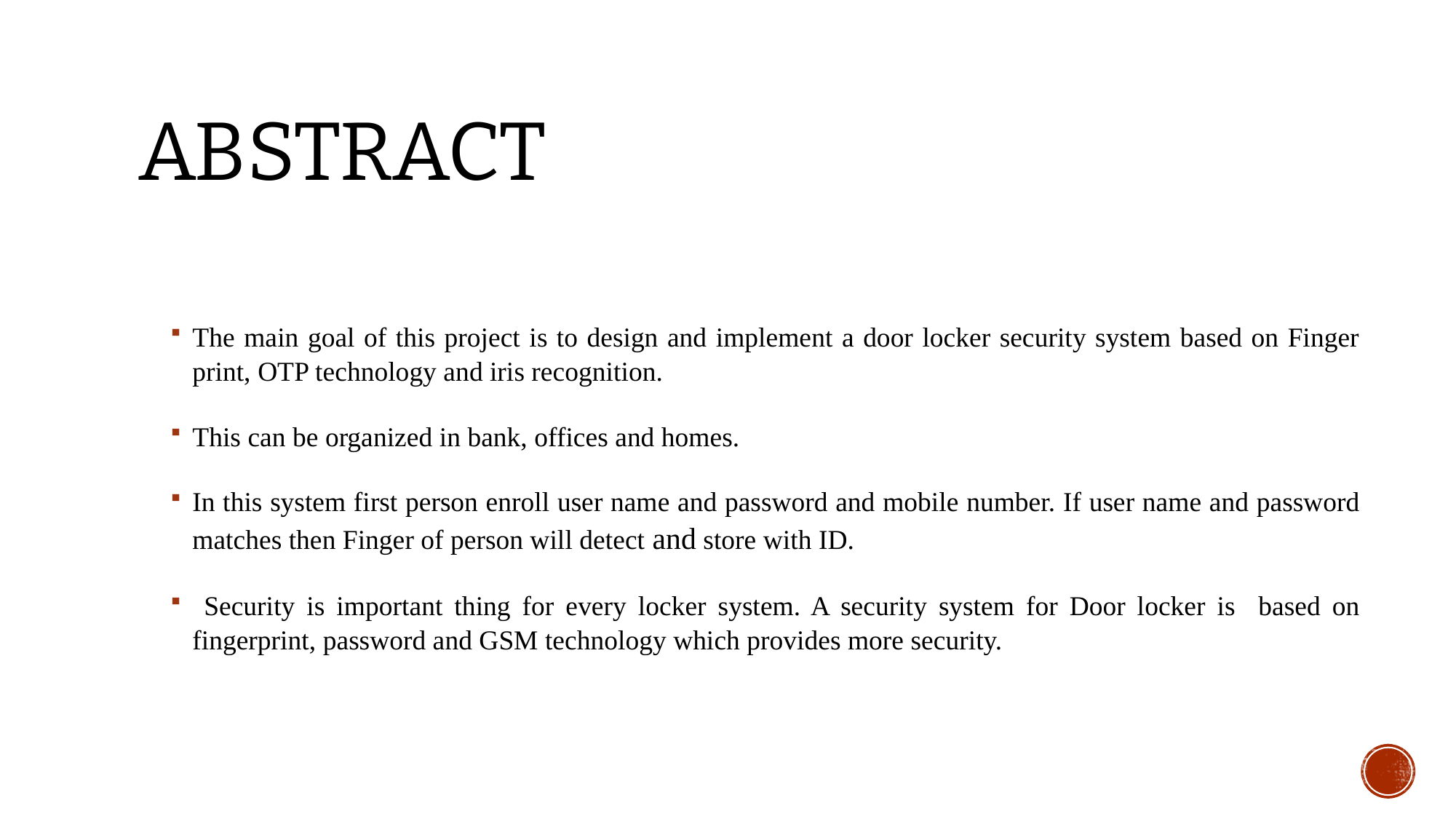

# ABSTRACT
The main goal of this project is to design and implement a door locker security system based on Finger print, OTP technology and iris recognition.
This can be organized in bank, offices and homes.
In this system first person enroll user name and password and mobile number. If user name and password matches then Finger of person will detect and store with ID.
 Security is important thing for every locker system. A security system for Door locker is  based on fingerprint, password and GSM technology which provides more security.